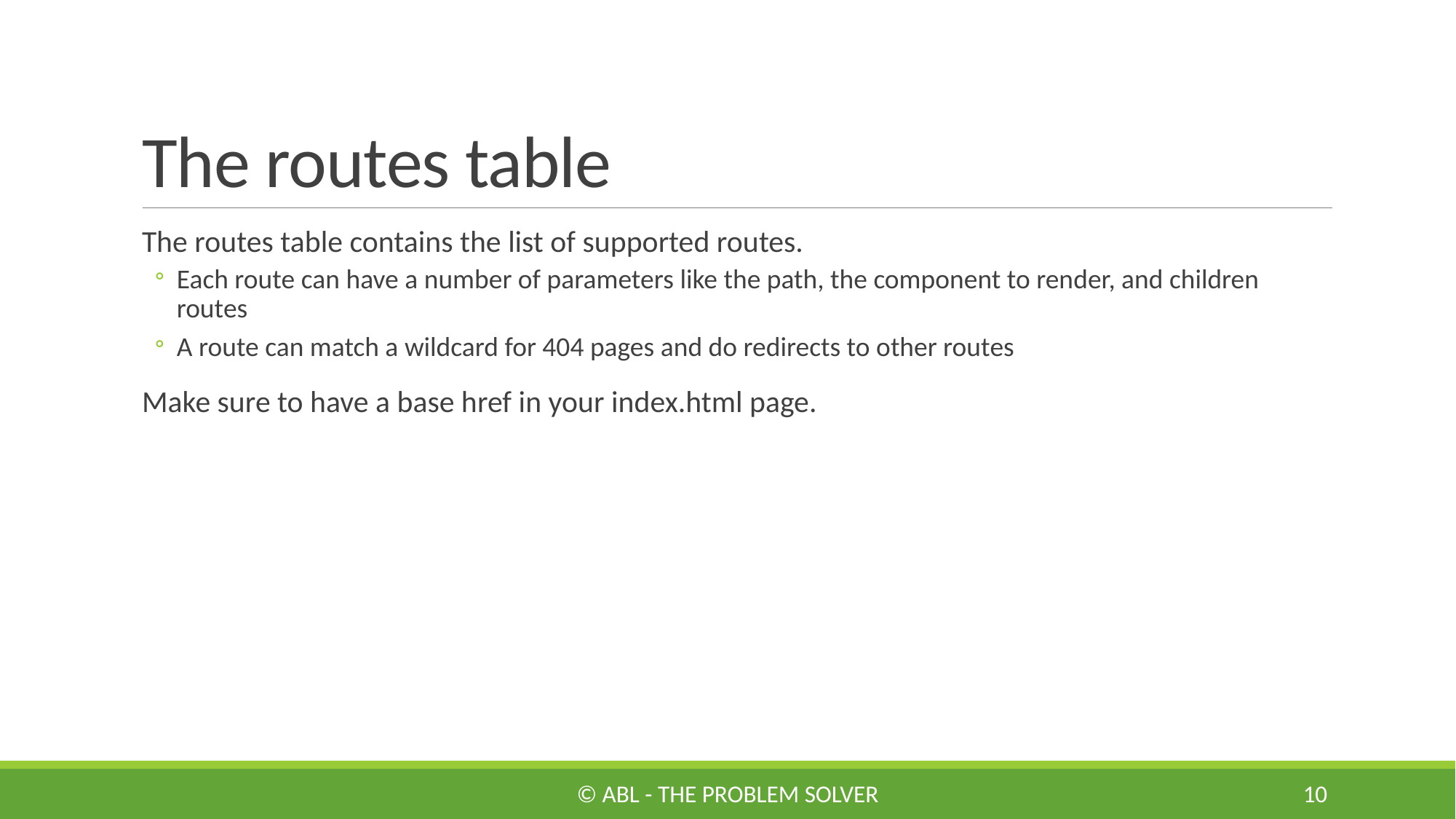

# The routes table
The routes table contains the list of supported routes.
Each route can have a number of parameters like the path, the component to render, and children routes
A route can match a wildcard for 404 pages and do redirects to other routes
Make sure to have a base href in your index.html page.

© ABL - The Problem Solver
10